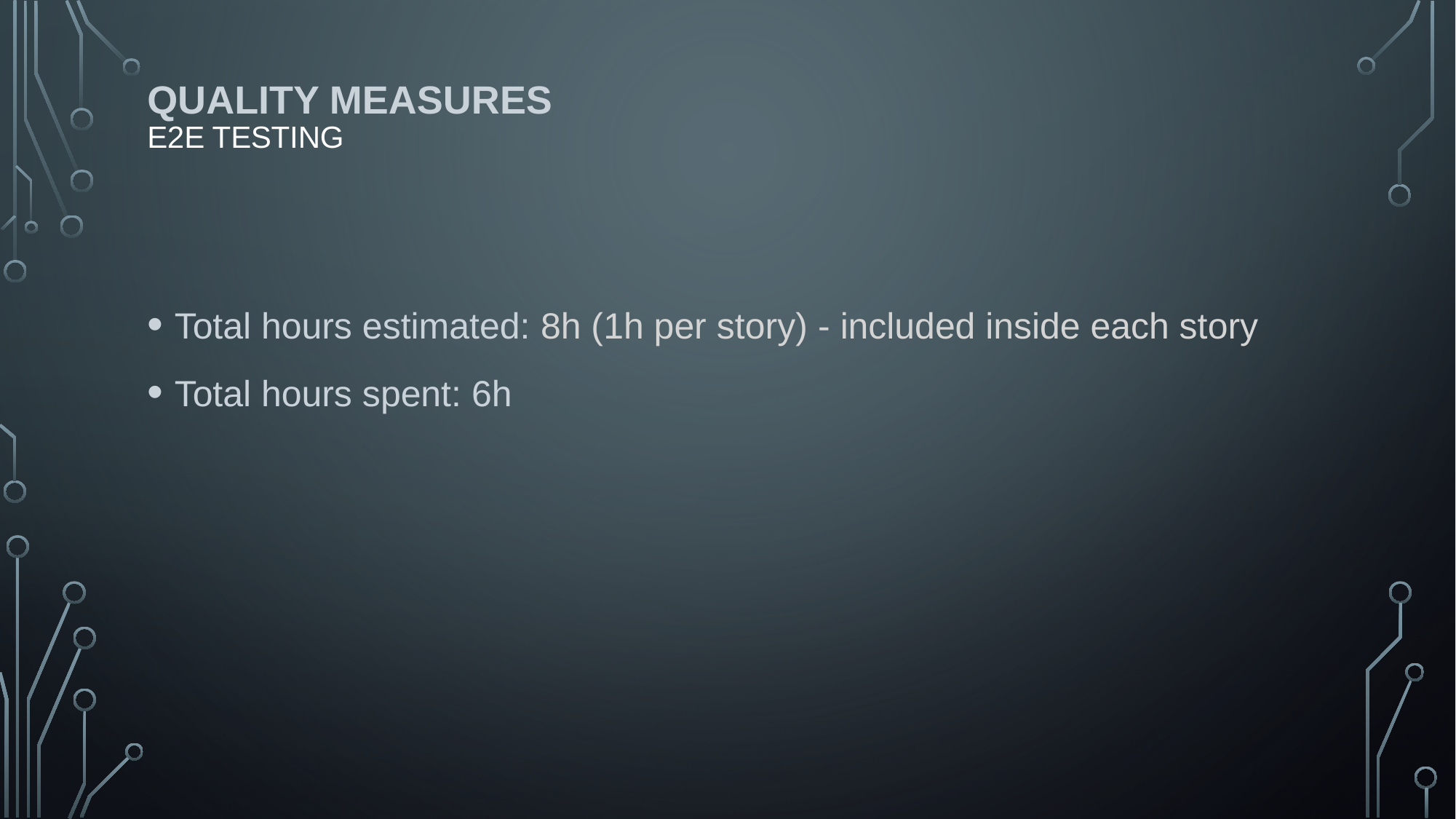

# QUALITY MEASURES E2e testing
Total hours estimated: 8h (1h per story) - included inside each story
Total hours spent: 6h